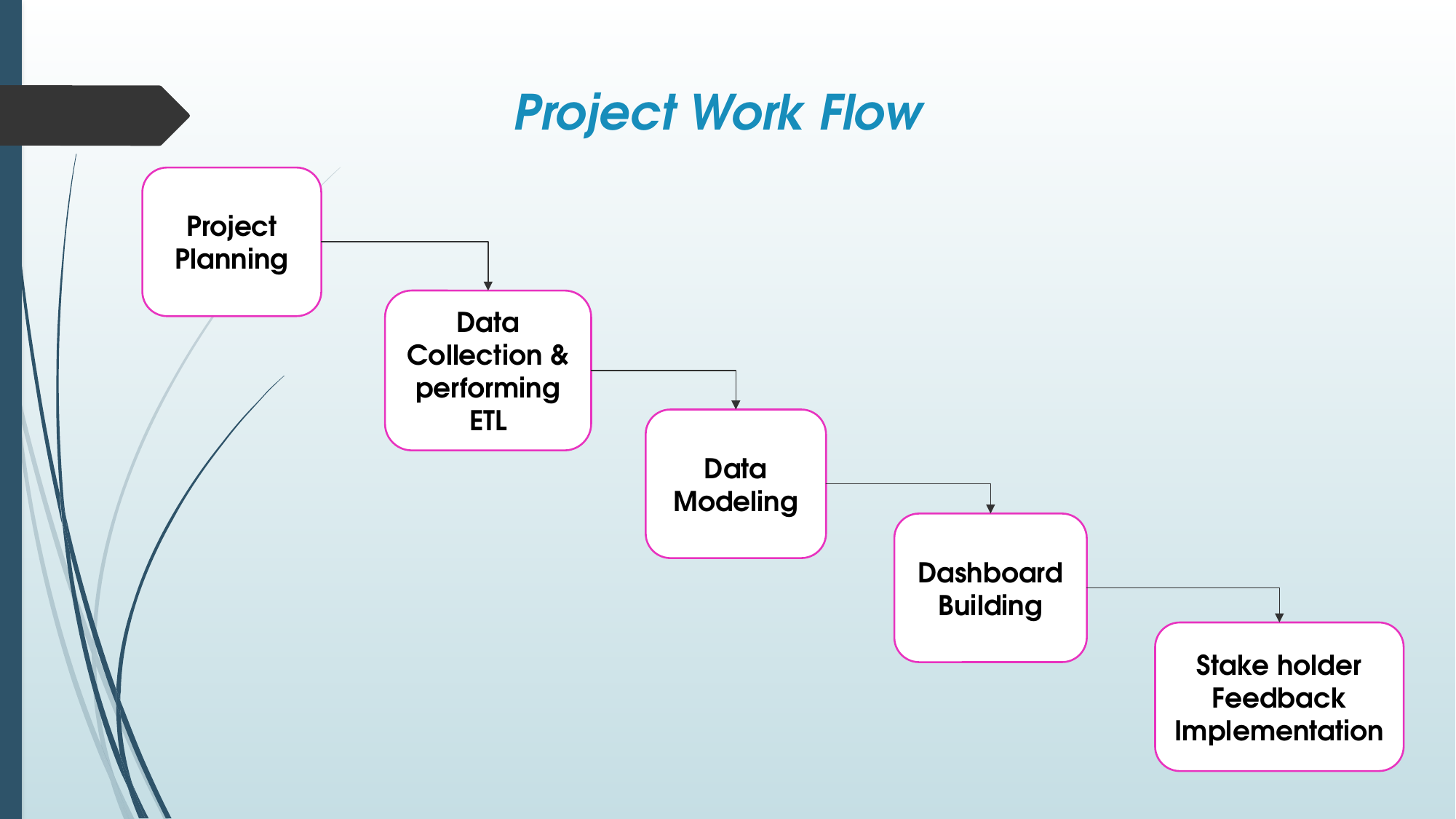

# Project Work Flow
Project Planning
Data Collection & performing
ETL
Data Modeling
Dashboard Building
Stake holder
Feedback Implementation